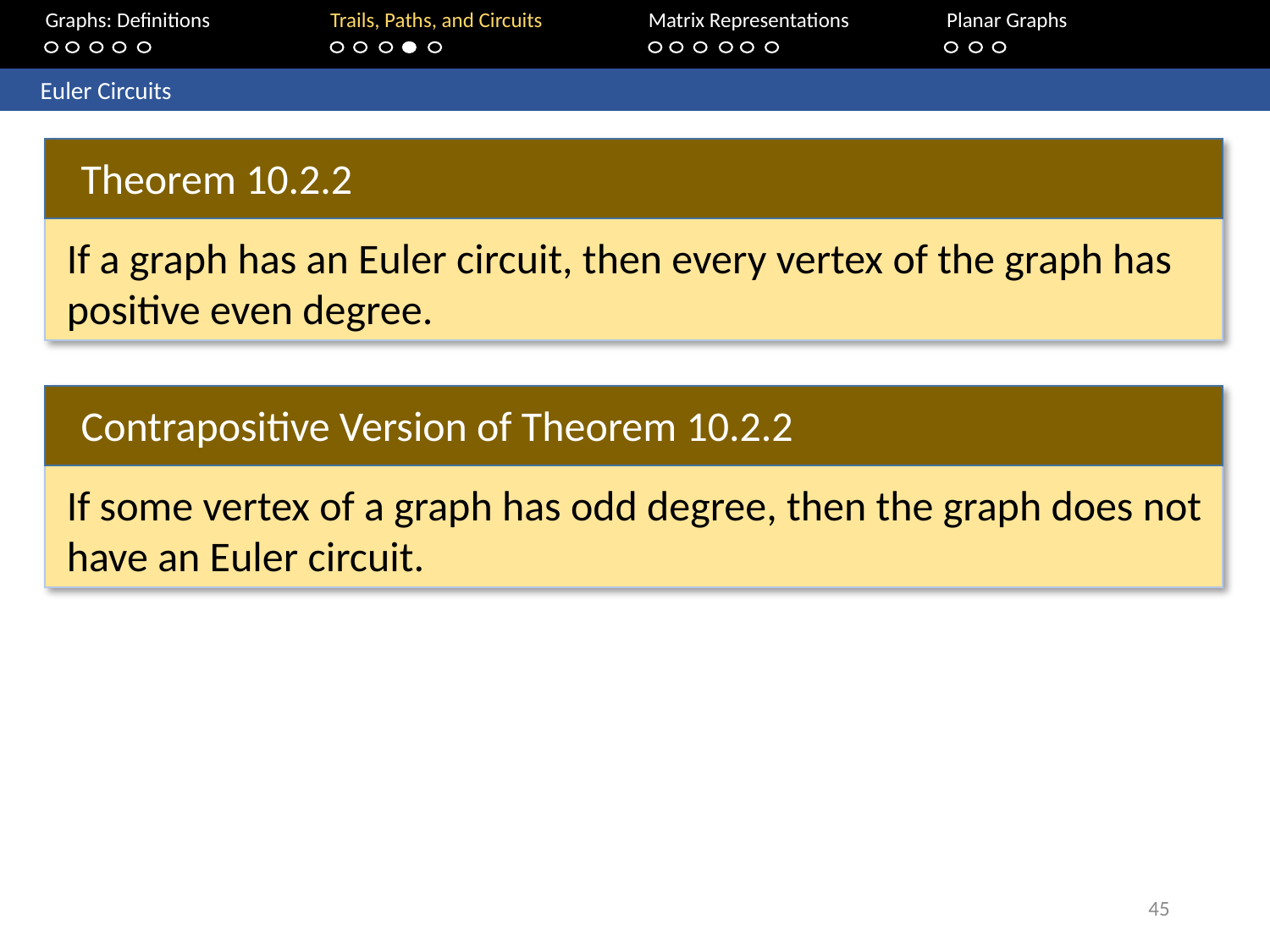

Graphs: Definitions		Trails, Paths, and Circuits	Matrix Representations	Planar Graphs

	Euler Circuits

Theorem 10.2.2
If a graph has an Euler circuit, then every vertex of the graph has positive even degree.

Contrapositive Version of Theorem 10.2.2
If some vertex of a graph has odd degree, then the graph does not have an Euler circuit.
45